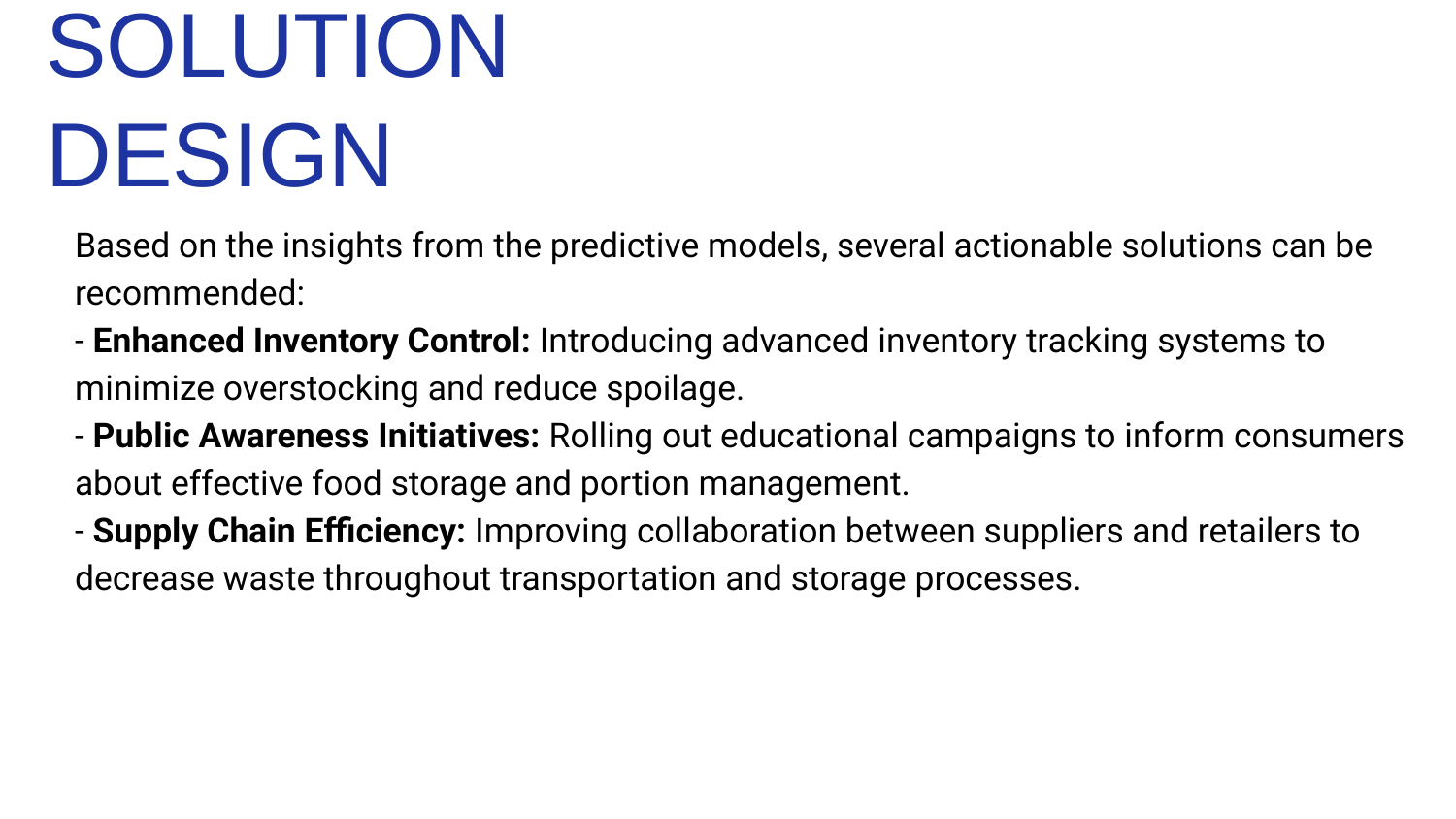

# SOLUTION DESIGN
Based on the insights from the predictive models, several actionable solutions can be recommended:
- Enhanced Inventory Control: Introducing advanced inventory tracking systems to minimize overstocking and reduce spoilage.
- Public Awareness Initiatives: Rolling out educational campaigns to inform consumers about effective food storage and portion management.
- Supply Chain Efficiency: Improving collaboration between suppliers and retailers to decrease waste throughout transportation and storage processes.